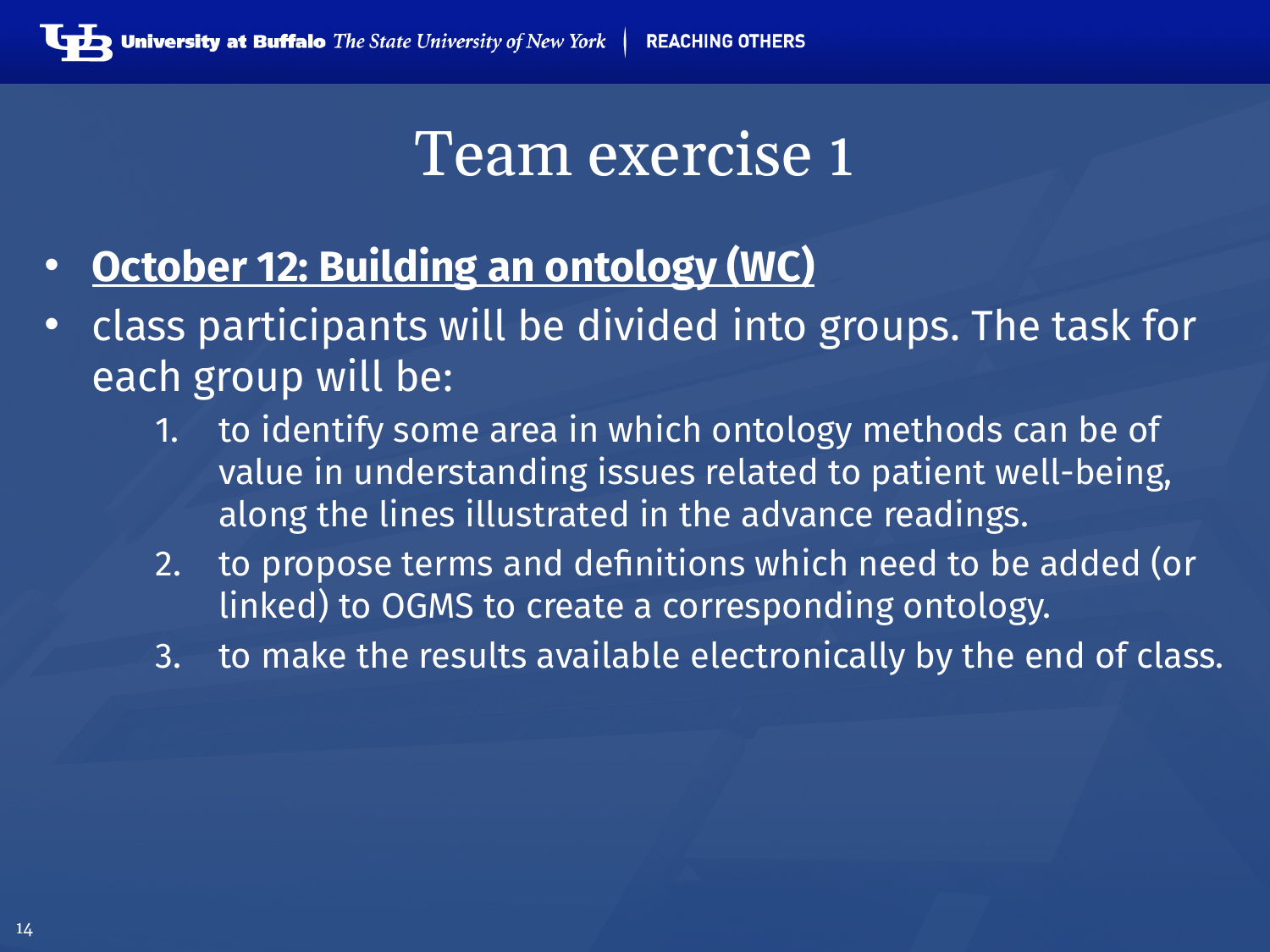

# Team exercise 1
October 12: Building an ontology (WC)
class participants will be divided into groups. The task for each group will be:
to identify some area in which ontology methods can be of value in understanding issues related to patient well-being, along the lines illustrated in the advance readings.
to propose terms and definitions which need to be added (or linked) to OGMS to create a corresponding ontology.
to make the results available electronically by the end of class.